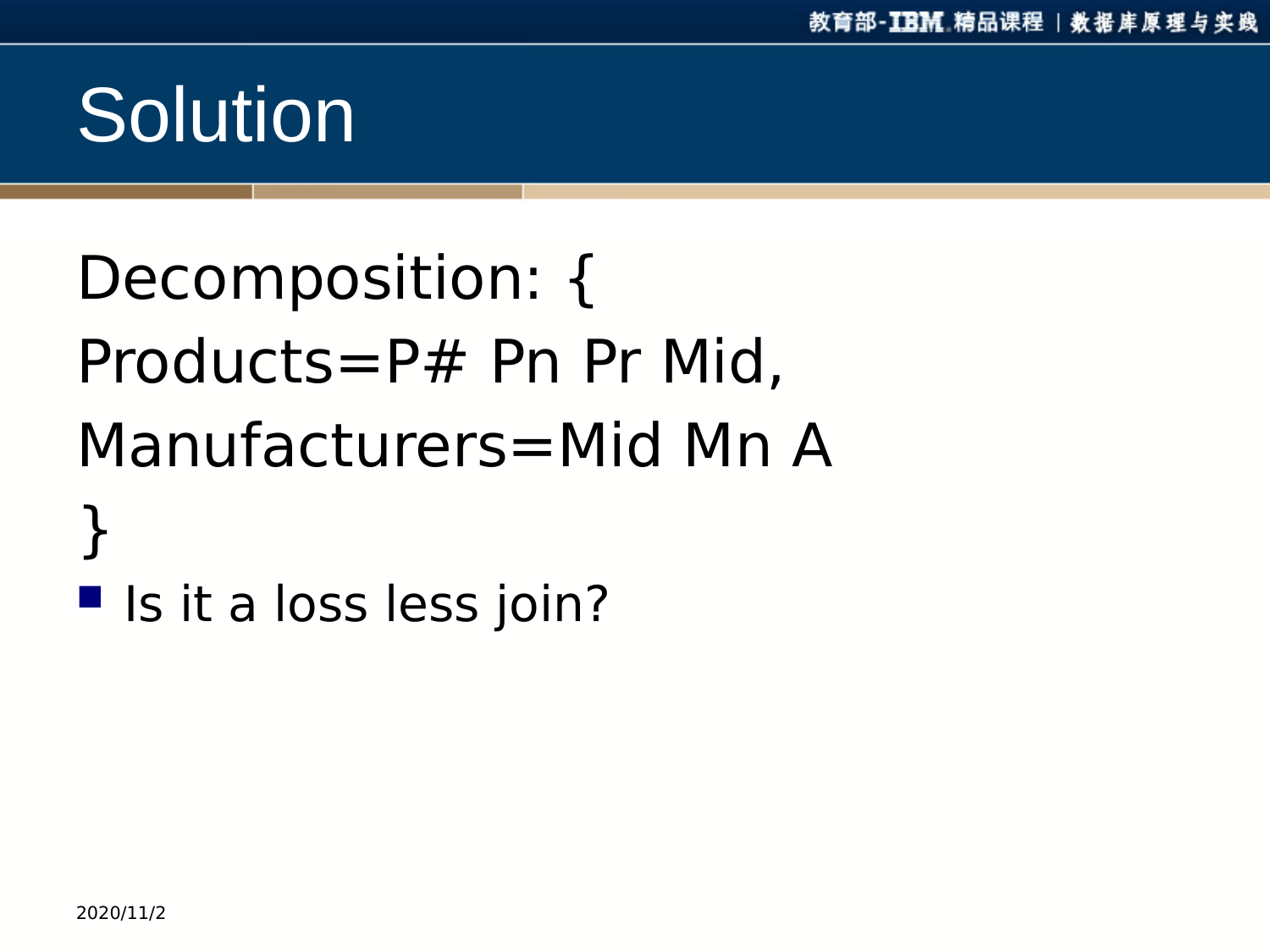

# Solution
Decomposition: {
Products=P# Pn Pr Mid,
Manufacturers=Mid Mn A
}
Is it a loss less join?